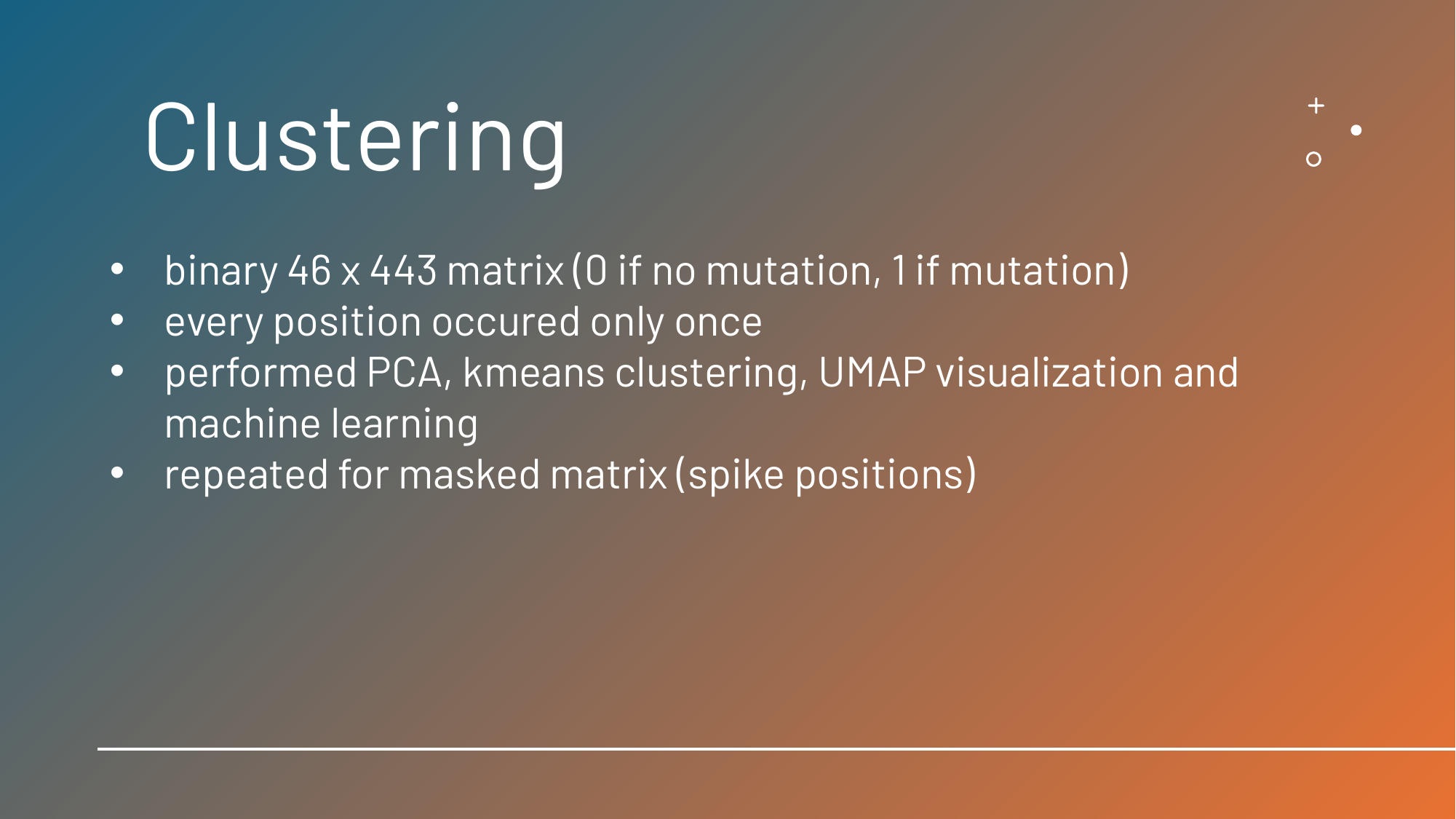

# Clustering

binary 46 x 443 matrix (0 if no mutation, 1 if mutation)
every position occured only once
performed PCA, kmeans clustering, UMAP visualization and machine learning
repeated for masked matrix (spike positions)